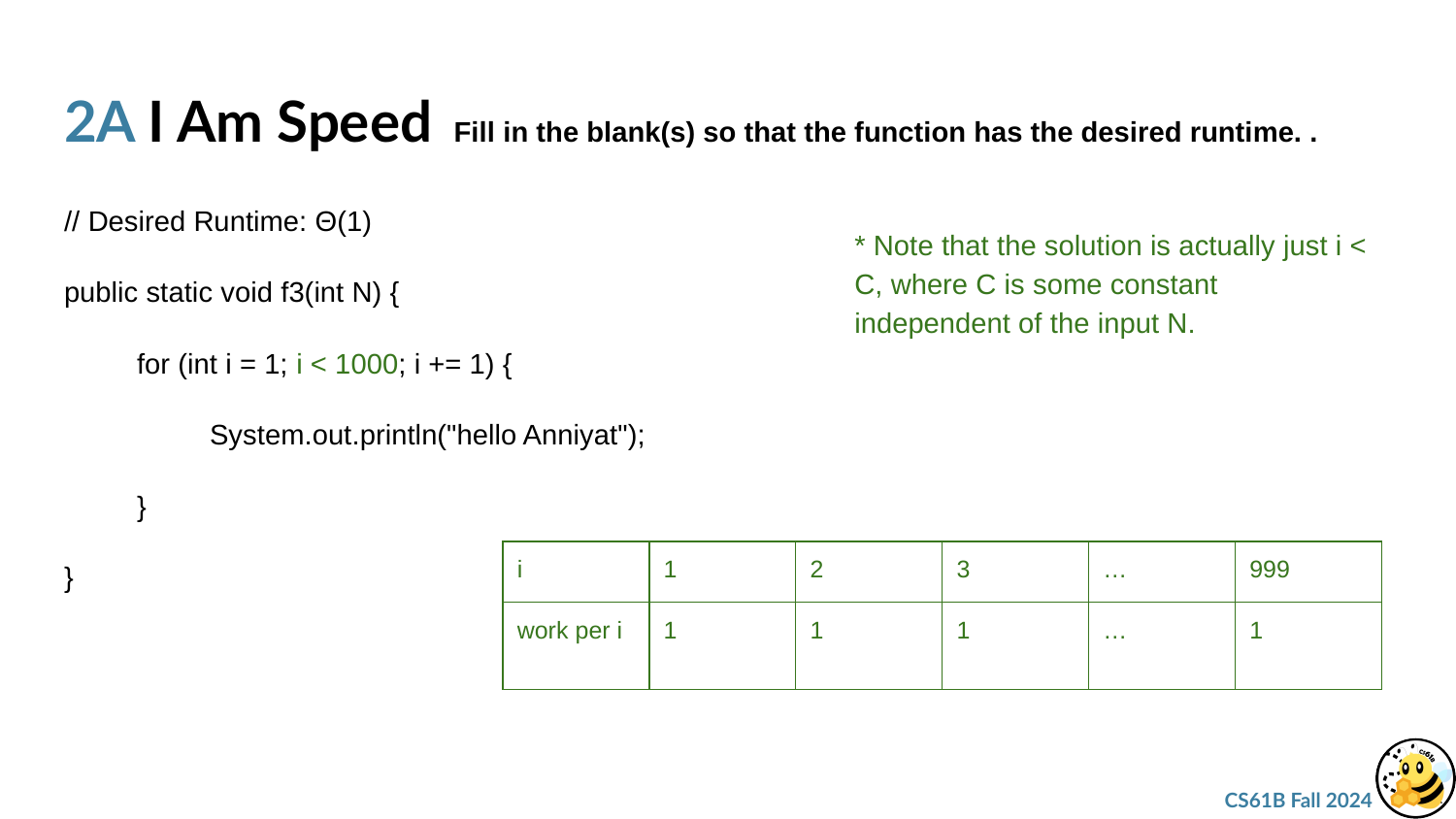

# 2A I Am Speed  Fill in the blank(s) so that the function has the desired runtime. .

// Desired Runtime: Θ(1)
public static void f3(int N) {
for (int i = 1; i < 1000; i += 1) {
System.out.println("hello Anniyat");
}
}

* Note that the solution is actually just i < C, where C is some constant independent of the input N.

| i | 1 | 2 | 3 | … | 999 |
| --- | --- | --- | --- | --- | --- |
| work per i | 1 | 1 | 1 | … | 1 |